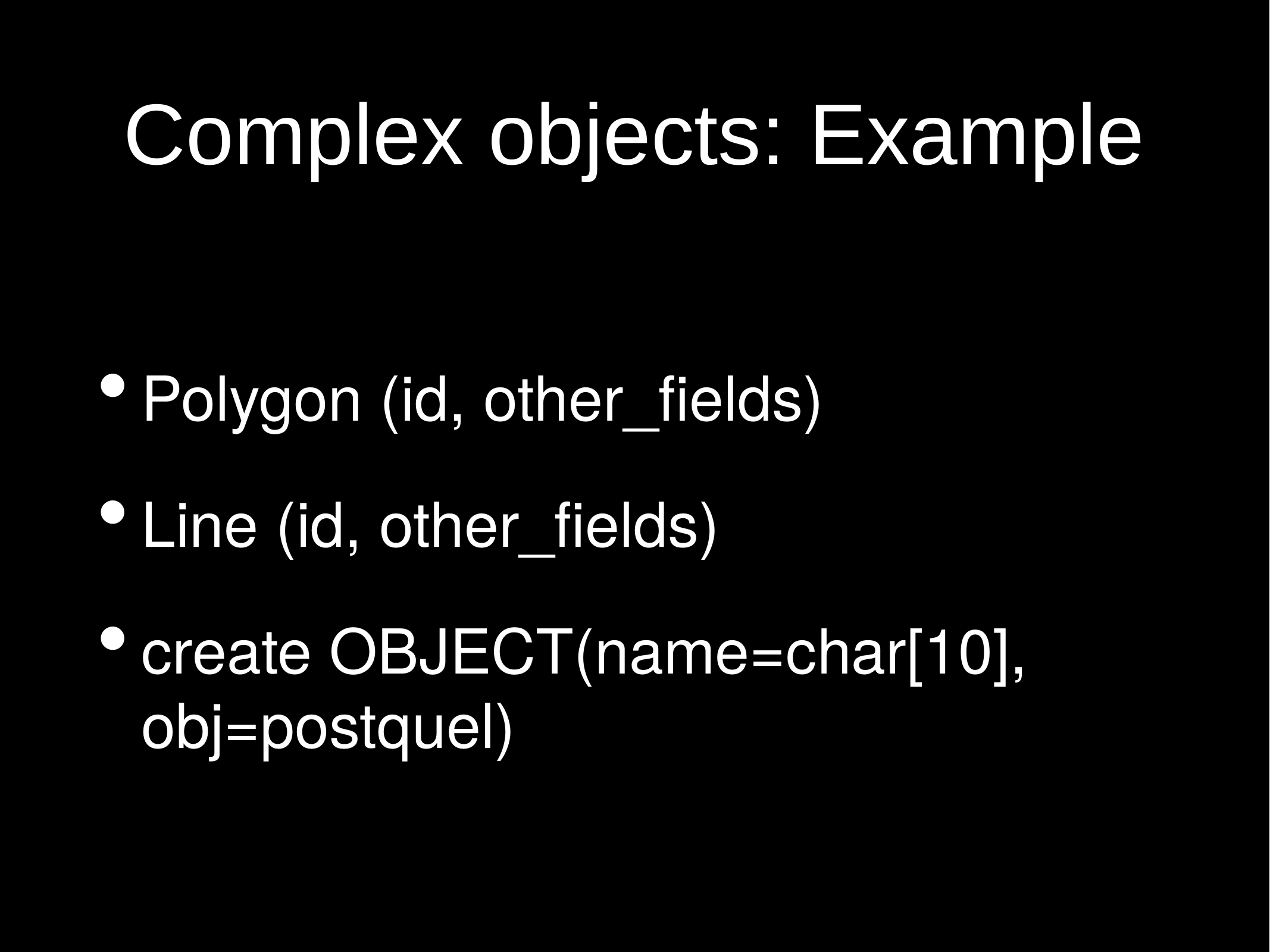

# Complex objects: Example
Polygon (id, other_fields)
Line (id, other_fields)
create OBJECT(name=char[10], obj=postquel)